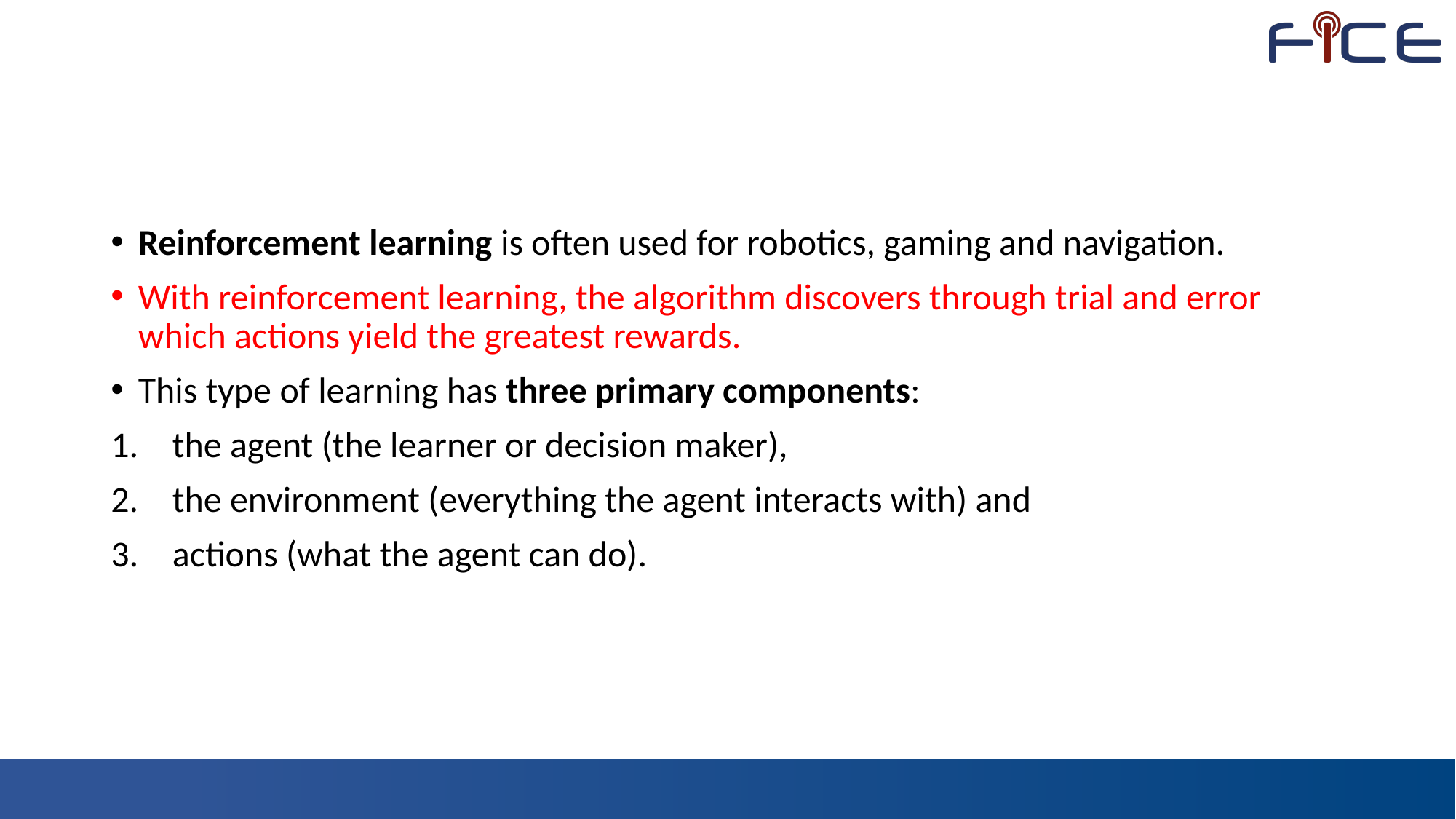

#
Reinforcement learning is often used for robotics, gaming and navigation.
With reinforcement learning, the algorithm discovers through trial and error which actions yield the greatest rewards.
This type of learning has three primary components:
the agent (the learner or decision maker),
the environment (everything the agent interacts with) and
actions (what the agent can do).